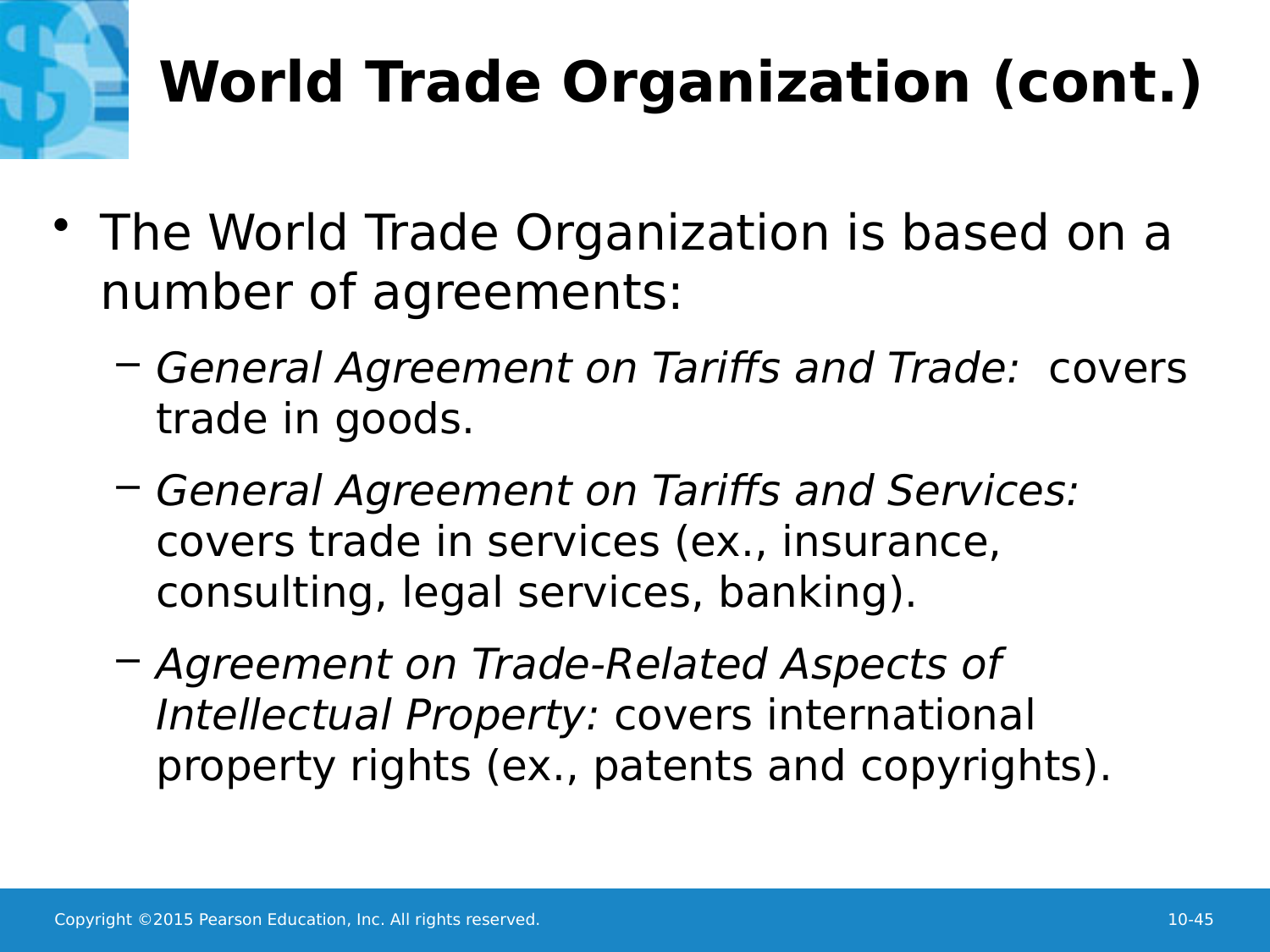

# World Trade Organization (cont.)
The World Trade Organization is based on a number of agreements:
General Agreement on Tariffs and Trade:  covers trade in goods.
General Agreement on Tariffs and Services: covers trade in services (ex., insurance, consulting, legal services, banking).
Agreement on Trade-Related Aspects of Intellectual Property: covers international property rights (ex., patents and copyrights).